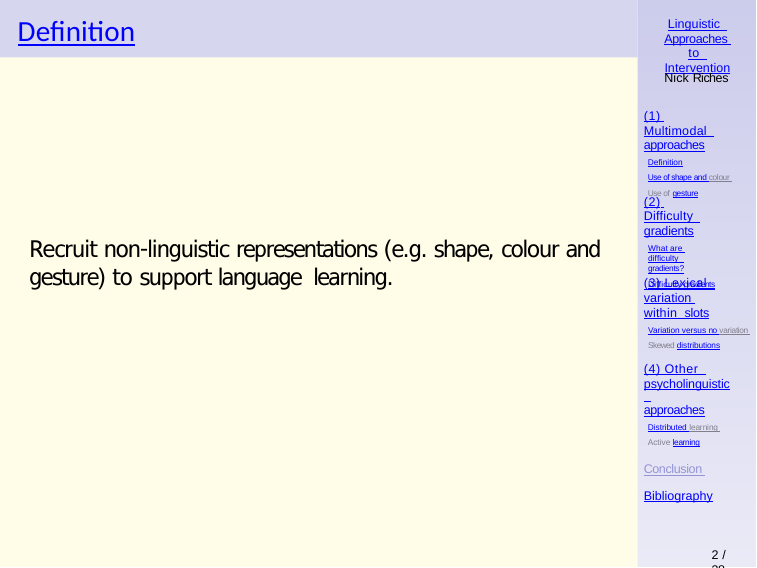

# Definition
Linguistic  Approaches to  Intervention
Nick Riches

(1) Multimodal  approaches
Definition
Use of shape and colour  Use of gesture
(2) Difficulty  gradients
What are difficulty  gradients?
Difficulty gradients
Recruit non-linguistic representations (e.g. shape, colour and  gesture) to support language learning.
(3) Lexical  variation within  slots
Variation versus no variation  Skewed distributions
(4) Other  psycholinguistic  approaches
Distributed learning  Active learning
Conclusion  Bibliography
2 / 38